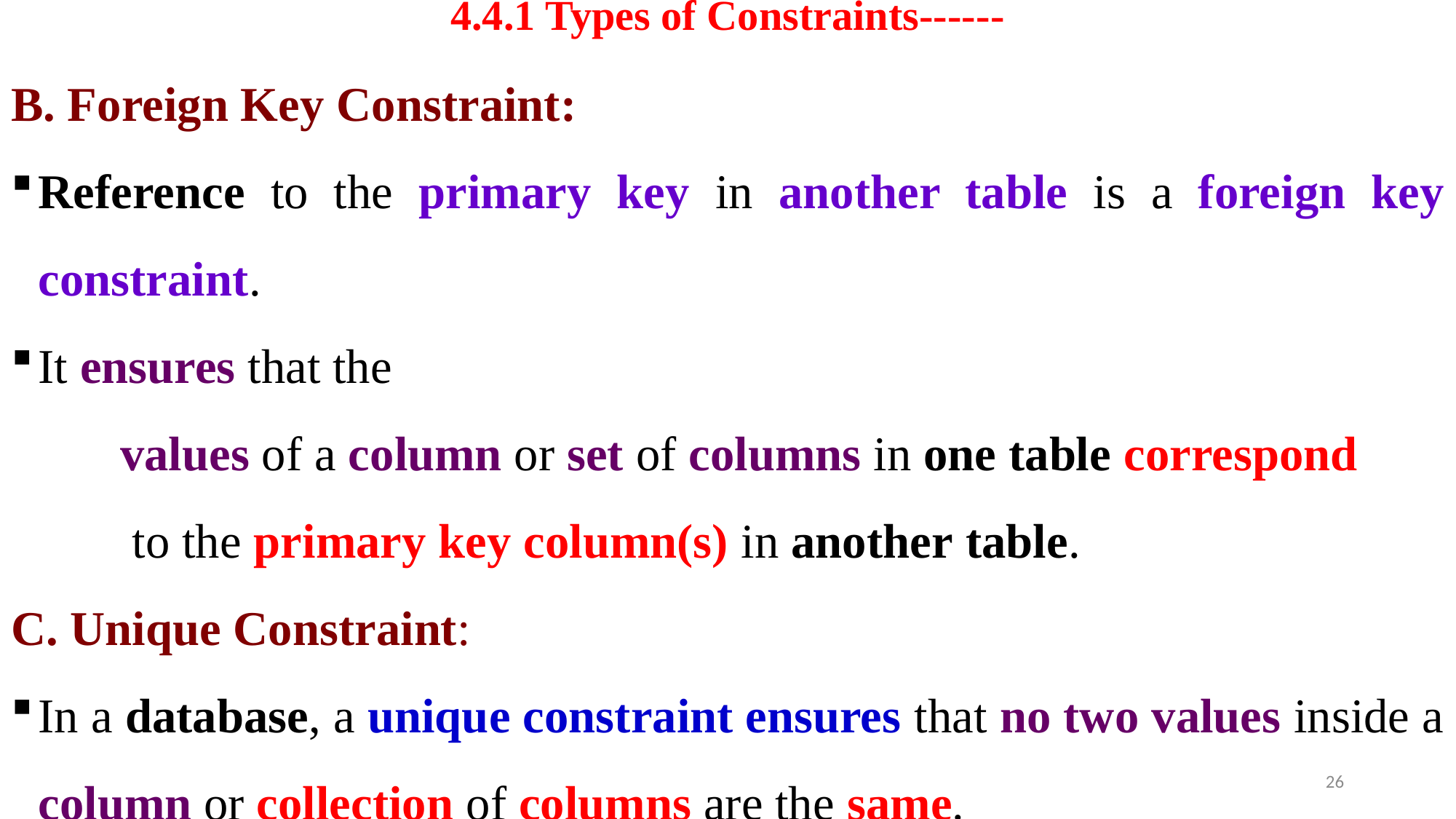

# 4.4.1 Types of Constraints------
B. Foreign Key Constraint:
Reference to the primary key in another table is a foreign key constraint.
It ensures that the
	values of a column or set of columns in one table correspond
	 to the primary key column(s) in another table.
C. Unique Constraint:
In a database, a unique constraint ensures that no two values inside a column or collection of columns are the same.
26